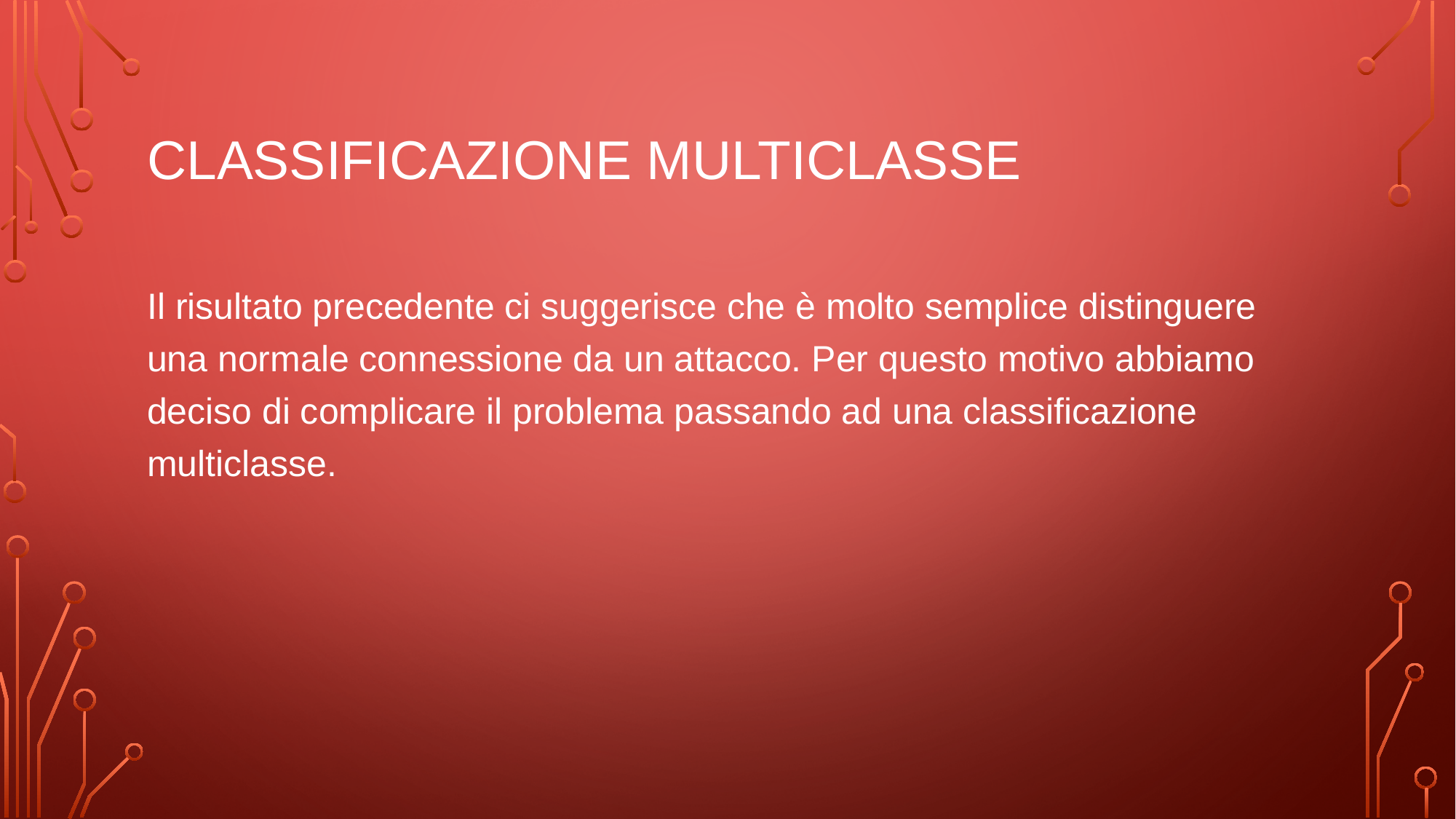

# Classificazione Multiclasse
Il risultato precedente ci suggerisce che è molto semplice distinguere una normale connessione da un attacco. Per questo motivo abbiamo deciso di complicare il problema passando ad una classificazione multiclasse.